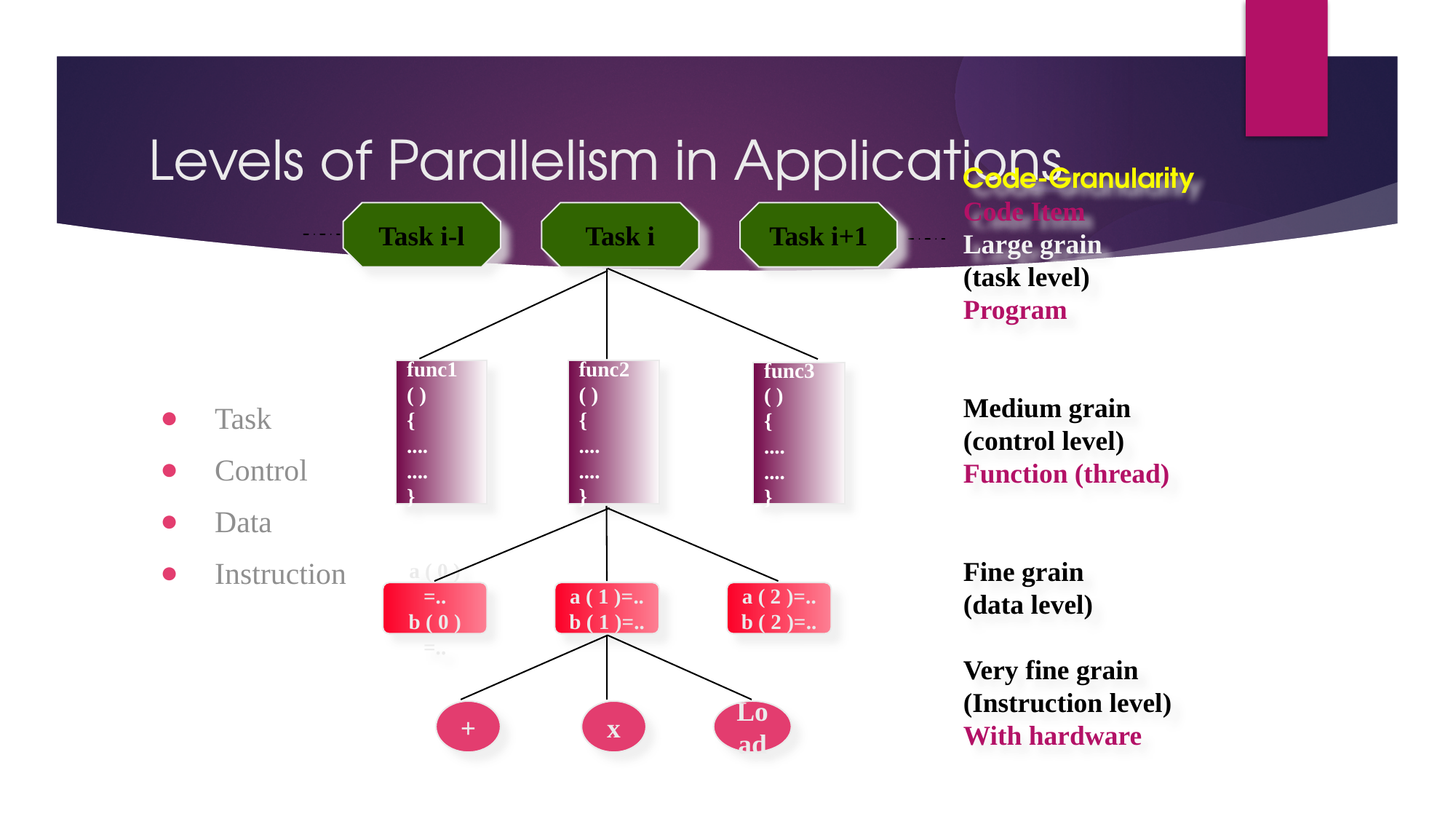

Levels of Parallelism in Applications
Code-Granularity
Code Item
Large grain
(task level)
Program

Medium grain
(control level)
Function (thread)

Fine grain
(data level)

Very fine grain
(Instruction level)
With hardware
Task i-l
Task i
Task i+1
func1 ( )
{
....
....
}
func2 ( )
{
....
....
}
func3 ( )
{
....
....
}
Task
Control
Data
Instruction
a ( 0 ) =..
b ( 0 ) =..
a ( 1 )=..
b ( 1 )=..
a ( 2 )=..
b ( 2 )=..
+
x
Load